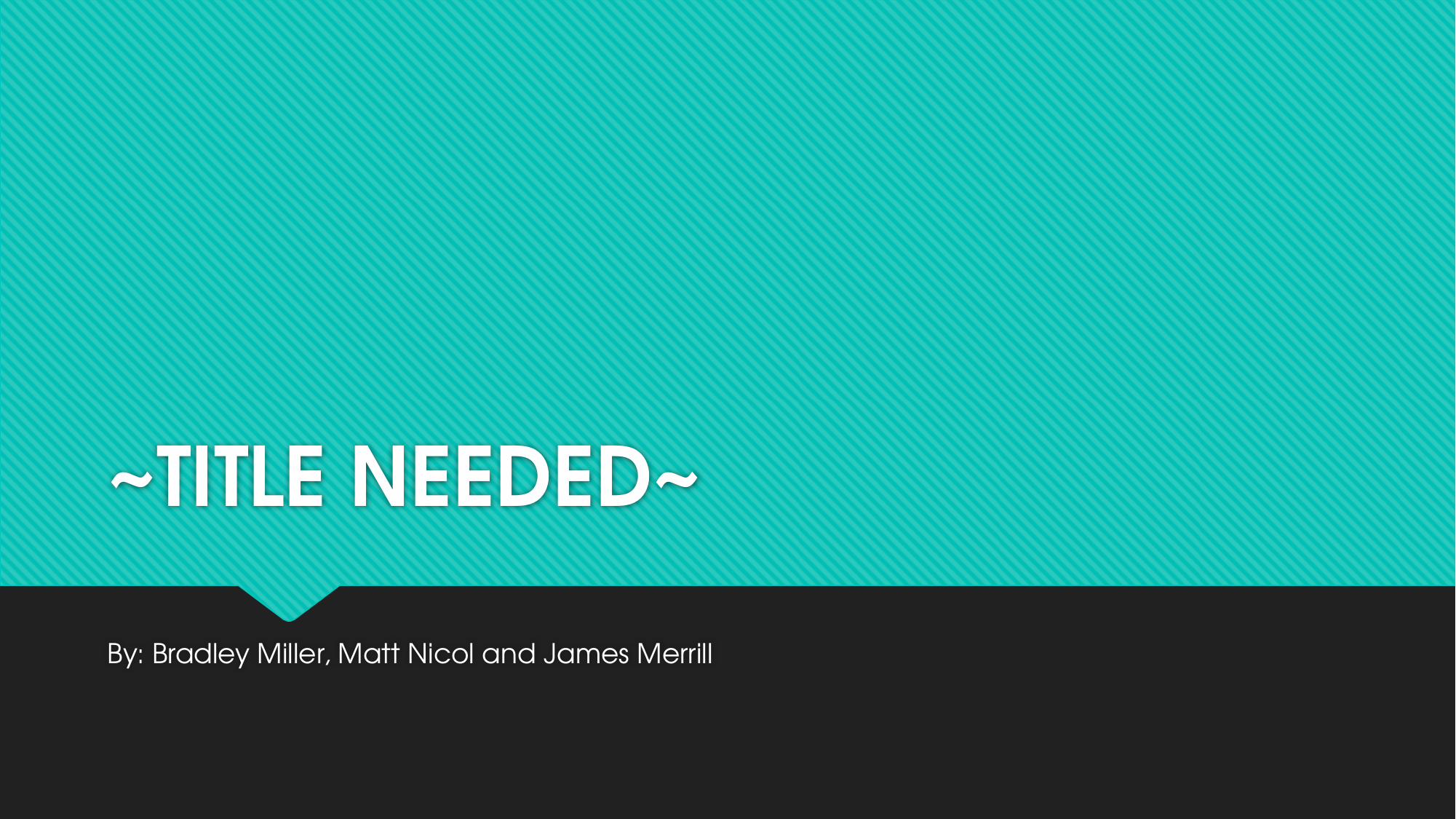

# ~TITLE NEEDED~
By: Bradley Miller, Matt Nicol and James Merrill